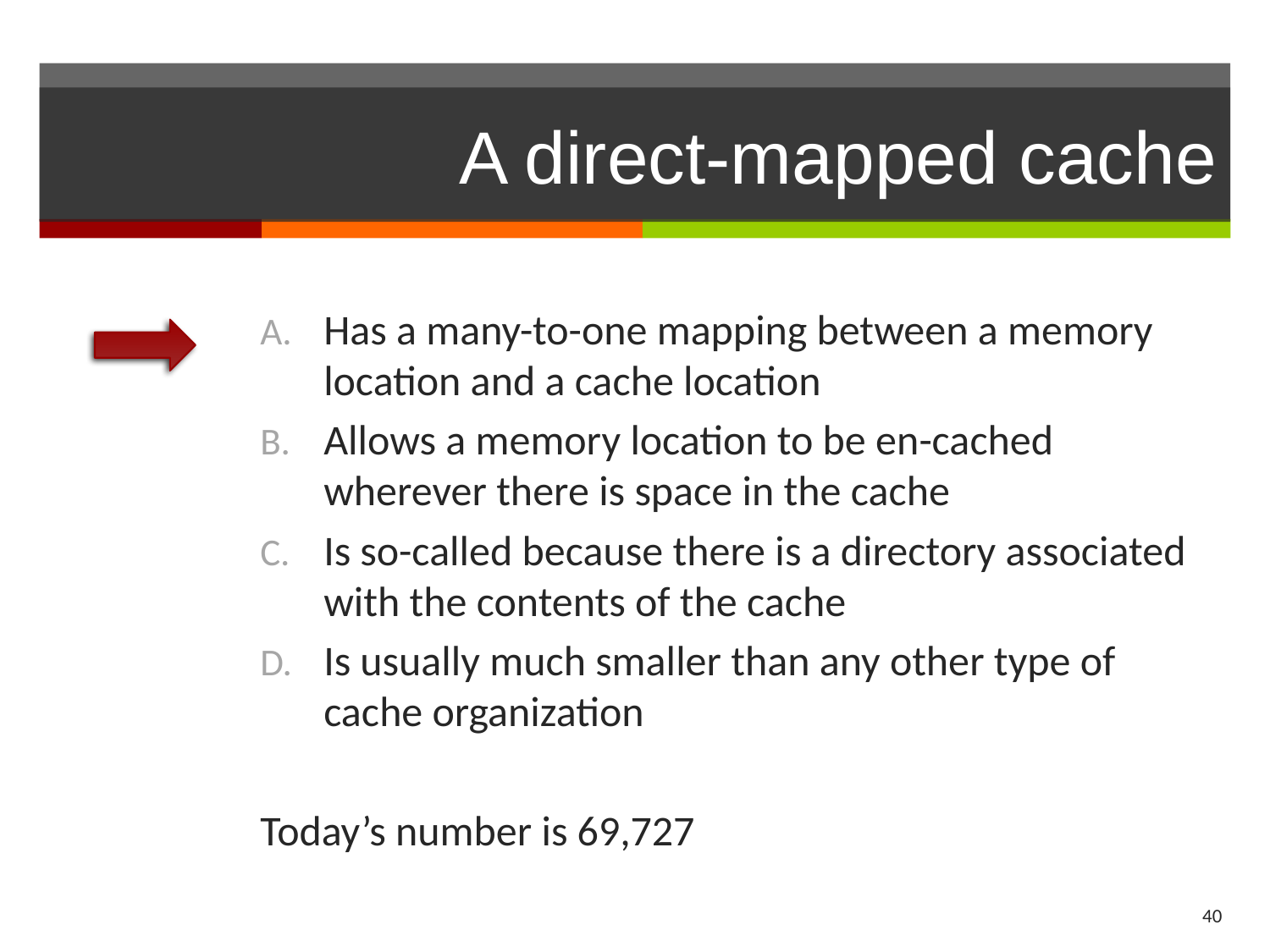

# A direct-mapped cache
Has a many-to-one mapping between a memory location and a cache location
Allows a memory location to be en-cached wherever there is space in the cache
Is so-called because there is a directory associated with the contents of the cache
Is usually much smaller than any other type of cache organization

Today’s number is 69,727

40